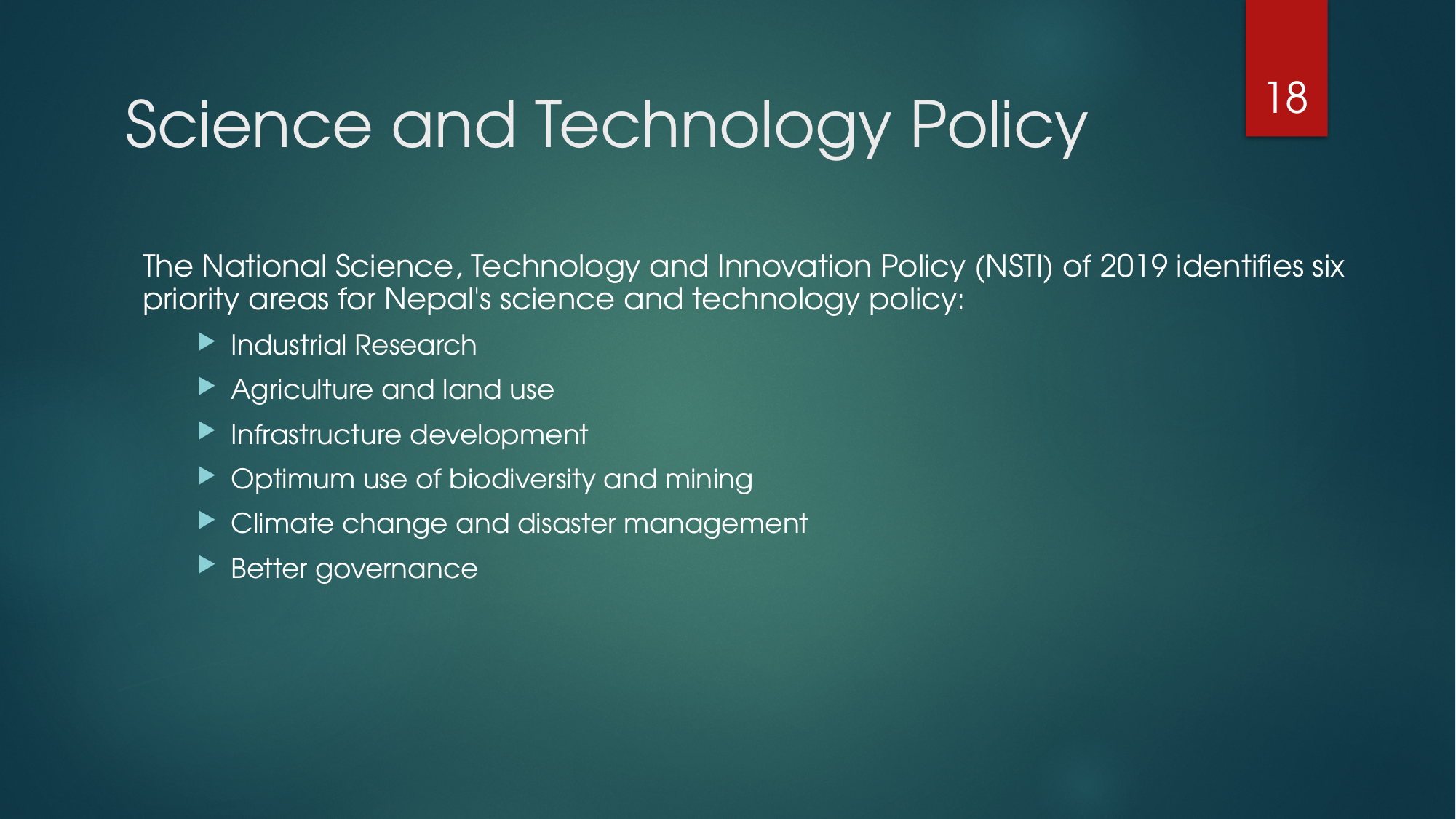

18
# Science and Technology Policy
The National Science, Technology and Innovation Policy (NSTI) of 2019 identifies six priority areas for Nepal's science and technology policy:
Industrial Research
Agriculture and land use
Infrastructure development
Optimum use of biodiversity and mining
Climate change and disaster management
Better governance